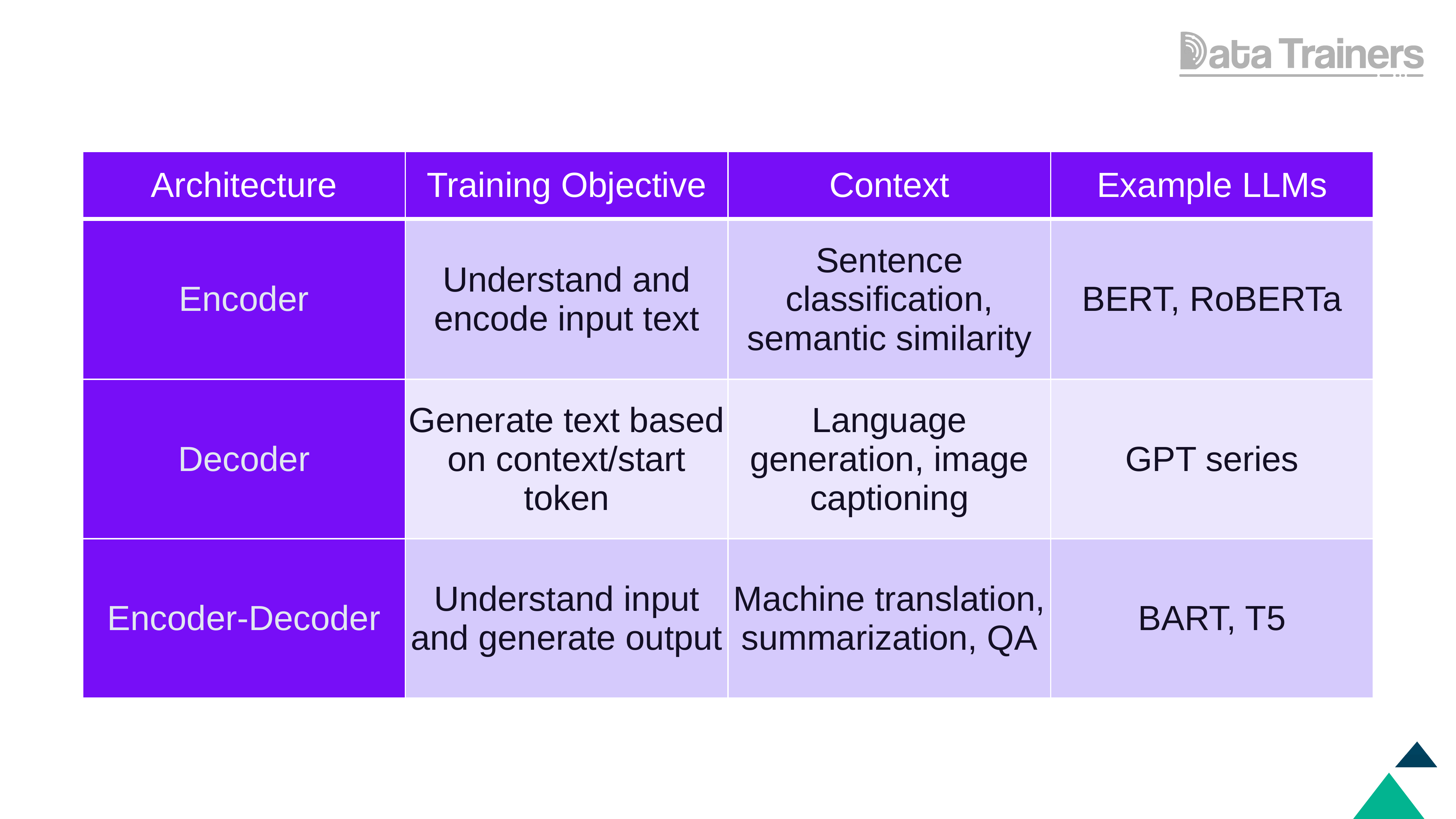

| Architecture | Training Objective | Context | Example LLMs |
| --- | --- | --- | --- |
| Encoder | Understand and encode input text | Sentence classification, semantic similarity | BERT, RoBERTa |
| Decoder | Generate text based on context/start token | Language generation, image captioning | GPT series |
| Encoder-Decoder | Understand input and generate output | Machine translation, summarization, QA | BART, T5 |